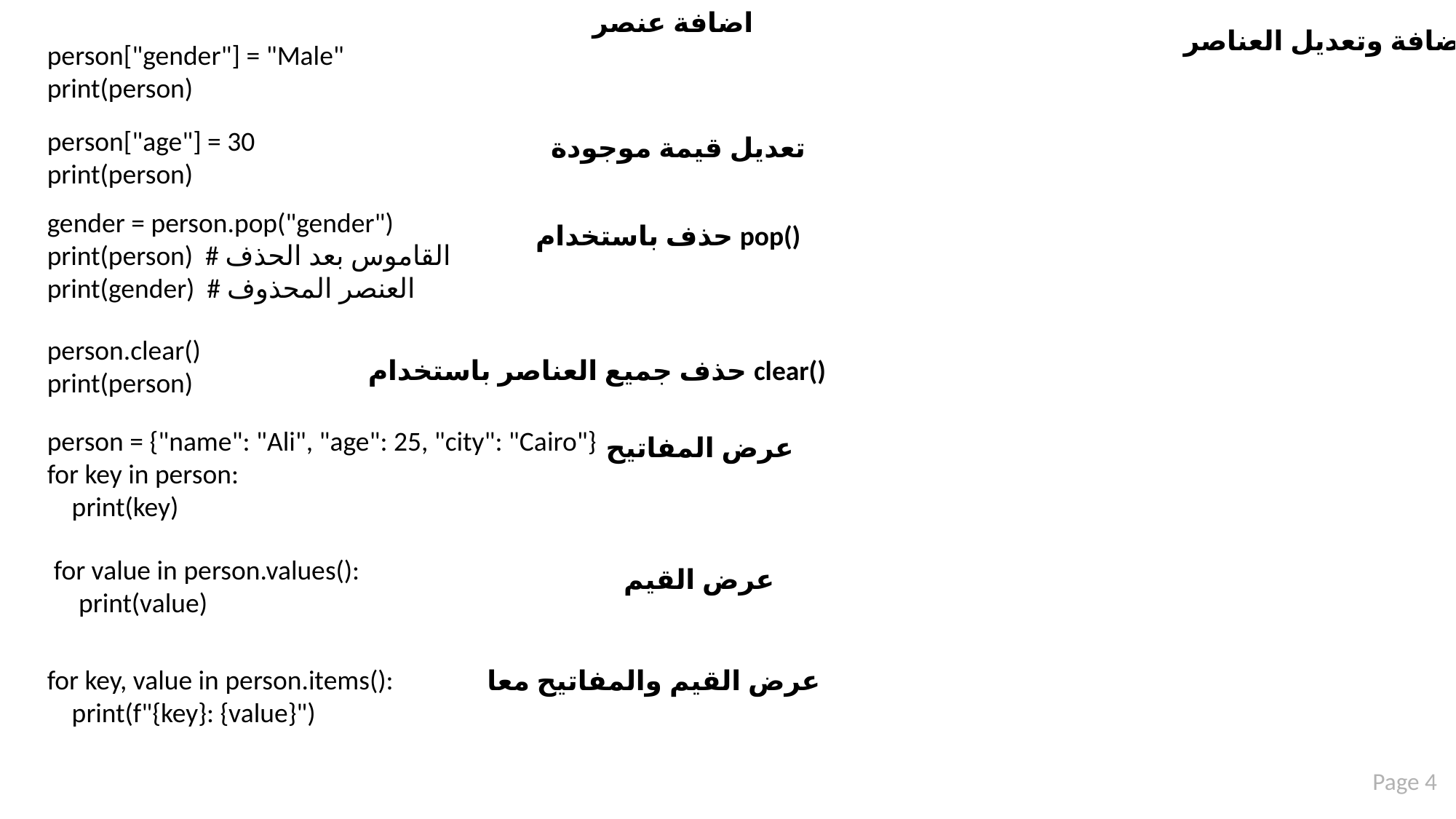

اضافة عنصر
person["gender"] = "Male"
print(person)
إضافة وتعديل العناصر
person["age"] = 30
print(person)
تعديل قيمة موجودة
gender = person.pop("gender")
print(person)  # القاموس بعد الحذف
print(gender)  # العنصر المحذوف
حذف باستخدام pop()
person.clear()
print(person)
حذف جميع العناصر باستخدام clear()
person = {"name": "Ali", "age": 25, "city": "Cairo"}
for key in person:
    print(key)
عرض المفاتيح
for value in person.values():
    print(value)
عرض القيم
for key, value in person.items():
    print(f"{key}: {value}")
عرض القيم والمفاتيح معا
Page 4